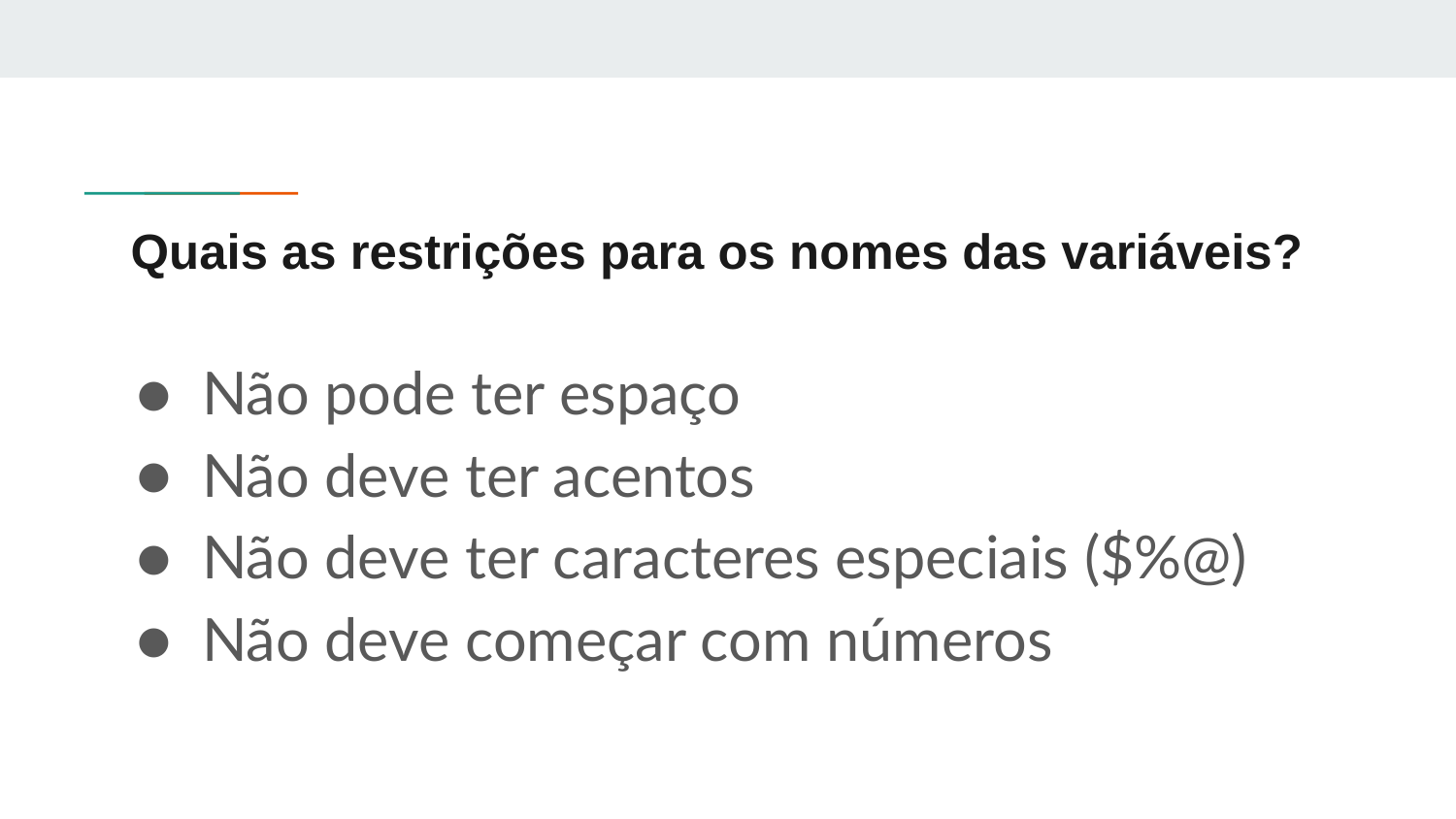

# Quais as restrições para os nomes das variáveis?
Não pode ter espaço
Não deve ter acentos
Não deve ter caracteres especiais ($%@)
Não deve começar com números